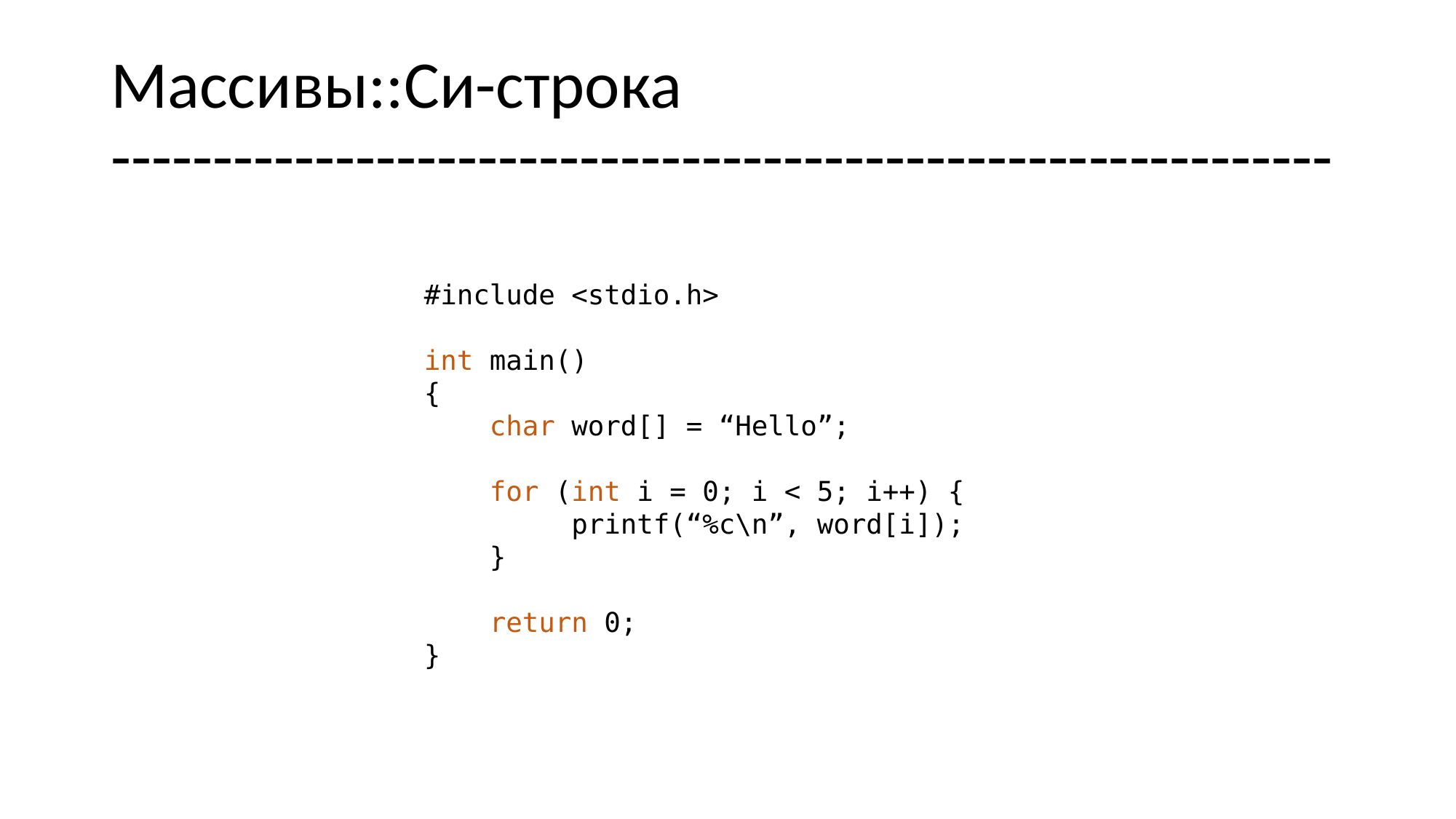

# Массивы::Си-строка ------------------------------------------------------------
#include <stdio.h>

int main()
{
    char word[] = “Hello”;

    for (int i = 0; i < 5; i++) {
         printf(“%c\n”, word[i]);
    }

    return 0;
}